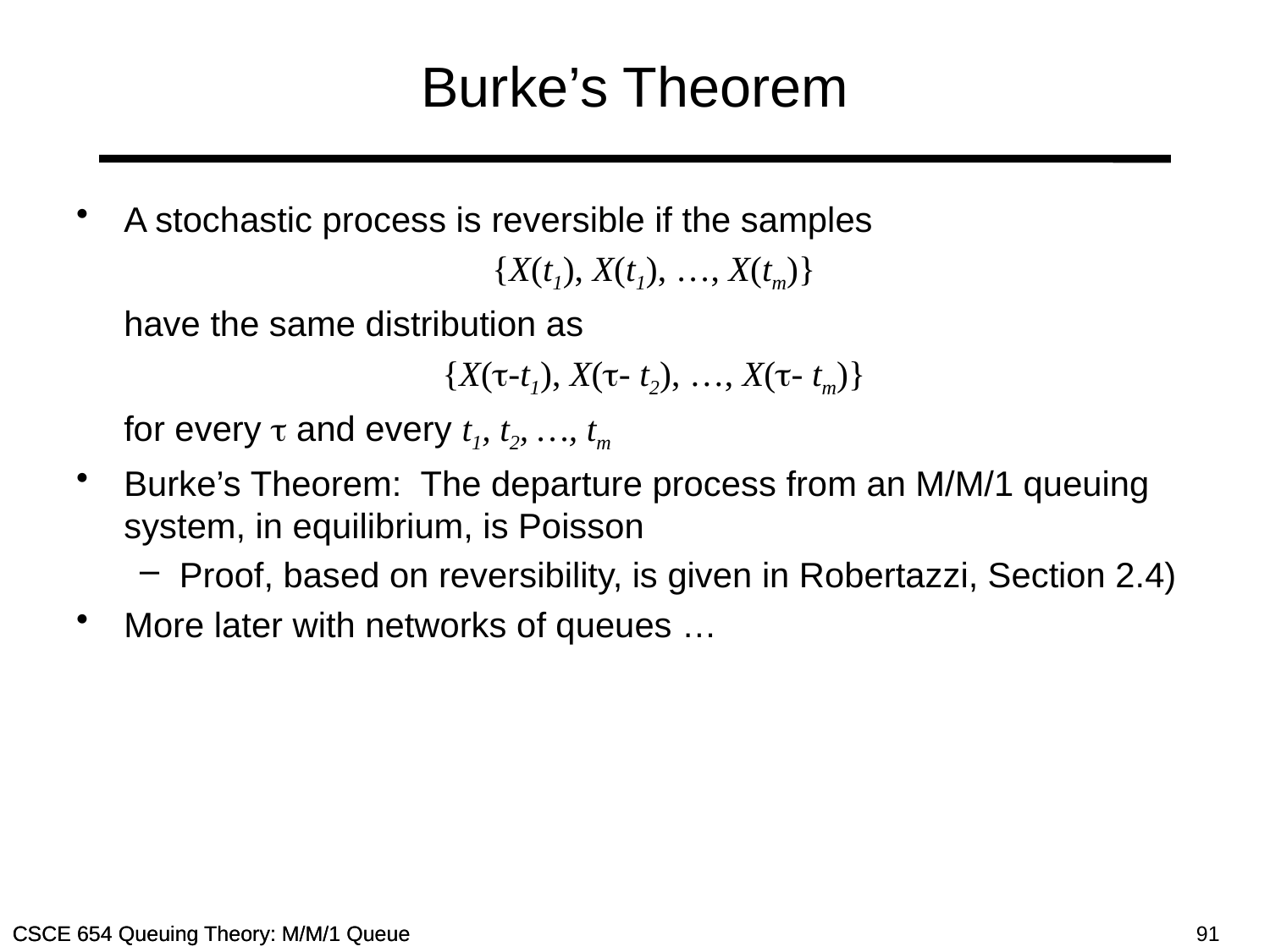

# Burke’s Theorem
A stochastic process is reversible if the samples
	{X(t1), X(t1), …, X(tm)}
	have the same distribution as
	{X(τ-t1), X(τ- t2), …, X(τ- tm)}
	for every τ and every t1, t2, …, tm
Burke’s Theorem:  The departure process from an M/M/1 queuing system, in equilibrium, is Poisson
Proof, based on reversibility, is given in Robertazzi, Section 2.4)
More later with networks of queues …